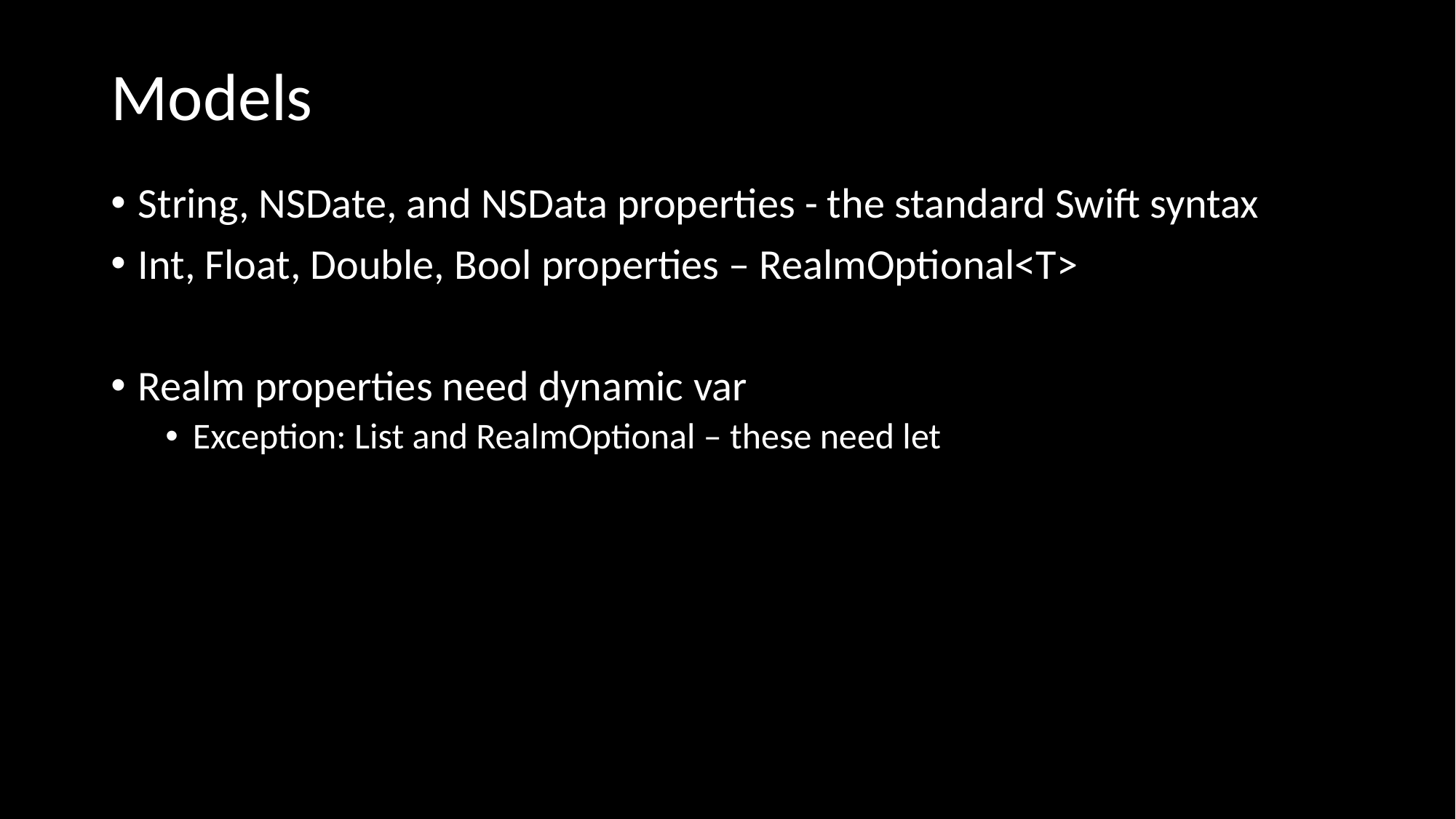

# Models
String, NSDate, and NSData properties - the standard Swift syntax
Int, Float, Double, Bool properties – RealmOptional<T>

Realm properties need dynamic var
Exception: List and RealmOptional – these need let